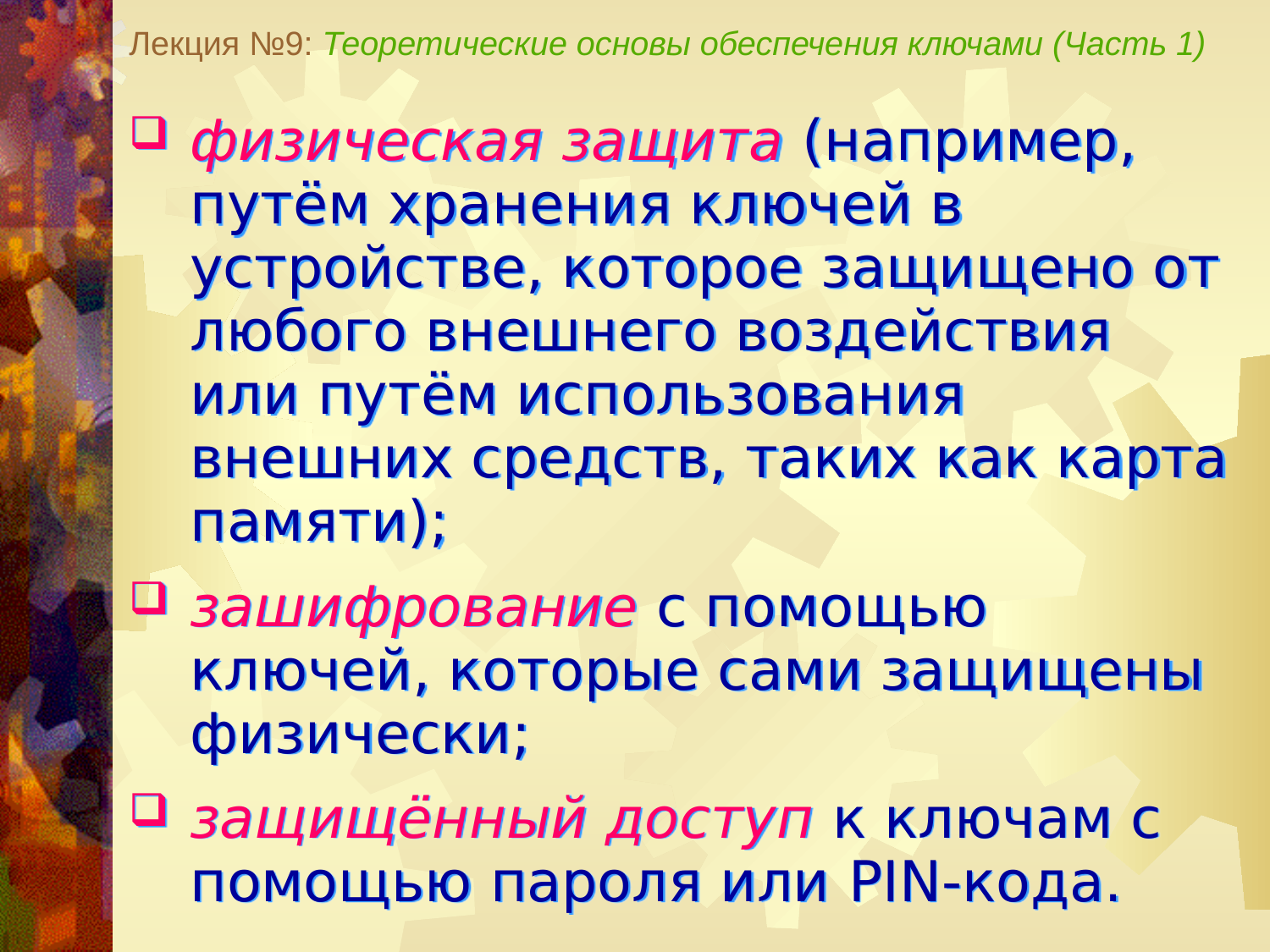

Лекция №9: Теоретические основы обеспечения ключами (Часть 1)
физическая защита (например, путём хранения ключей в устройстве, которое защищено от любого внешнего воздействия или путём использования внешних средств, таких как карта памяти);
зашифрование с помощью ключей, которые сами защищены физически;
защищённый доступ к ключам с помощью пароля или PIN-кода.